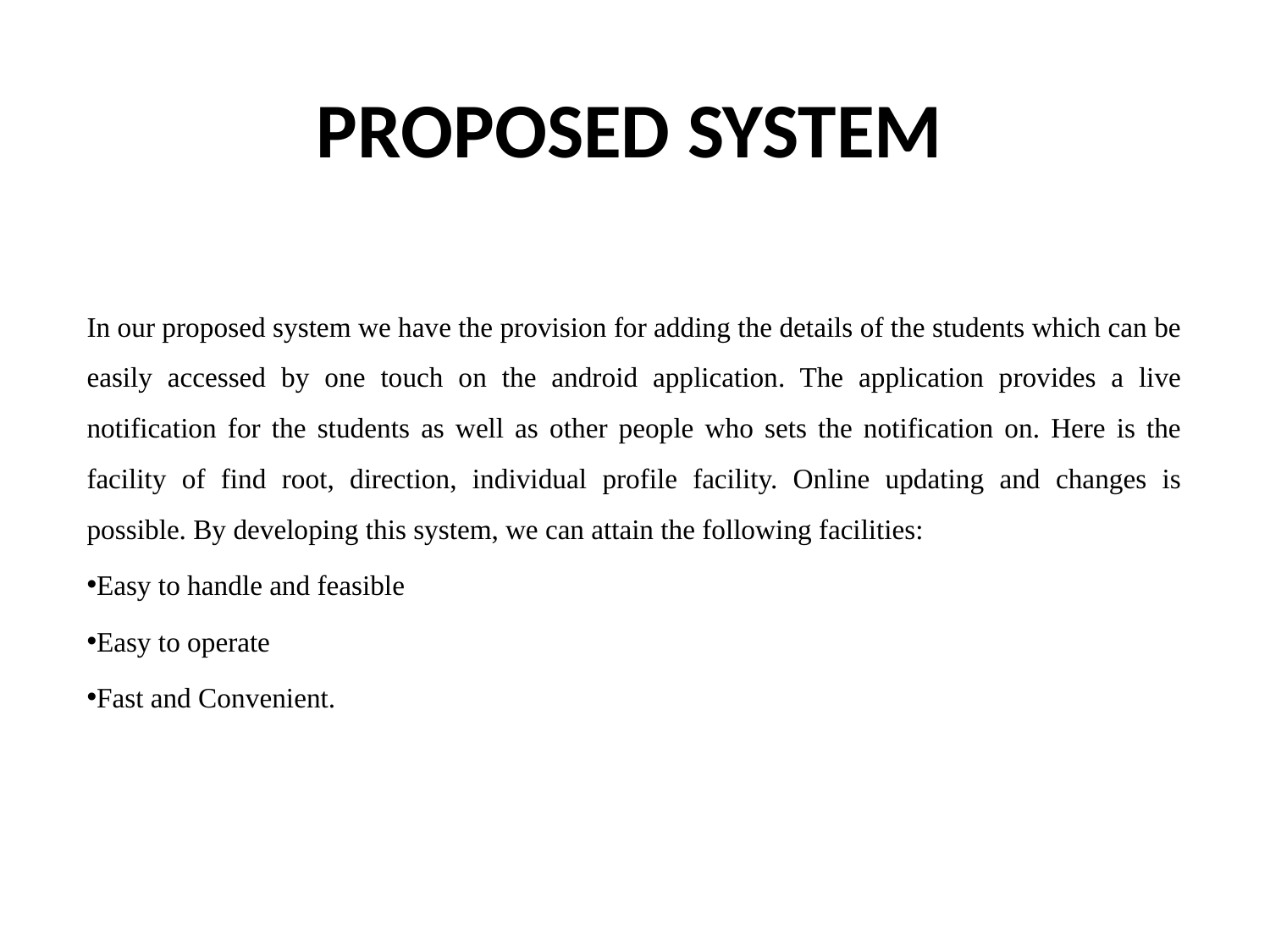

# PROPOSED SYSTEM
In our proposed system we have the provision for adding the details of the students which can be easily accessed by one touch on the android application. The application provides a live notification for the students as well as other people who sets the notification on. Here is the facility of find root, direction, individual profile facility. Online updating and changes is possible. By developing this system, we can attain the following facilities:
Easy to handle and feasible
Easy to operate
Fast and Convenient.